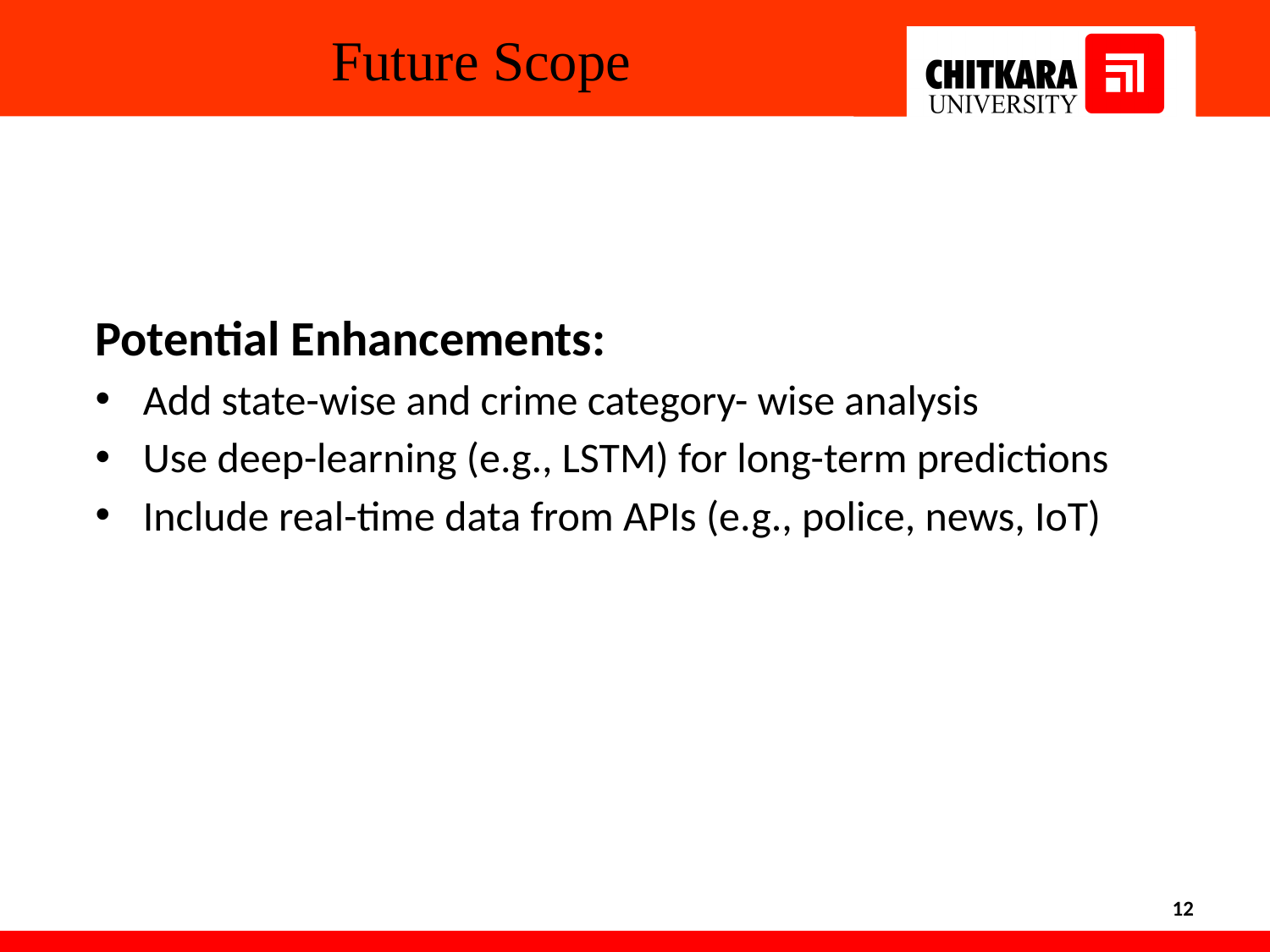

Future Scope
Potential Enhancements:
Add state-wise and crime category- wise analysis
Use deep-learning (e.g., LSTM) for long-term predictions
Include real-time data from APIs (e.g., police, news, IoT)
12